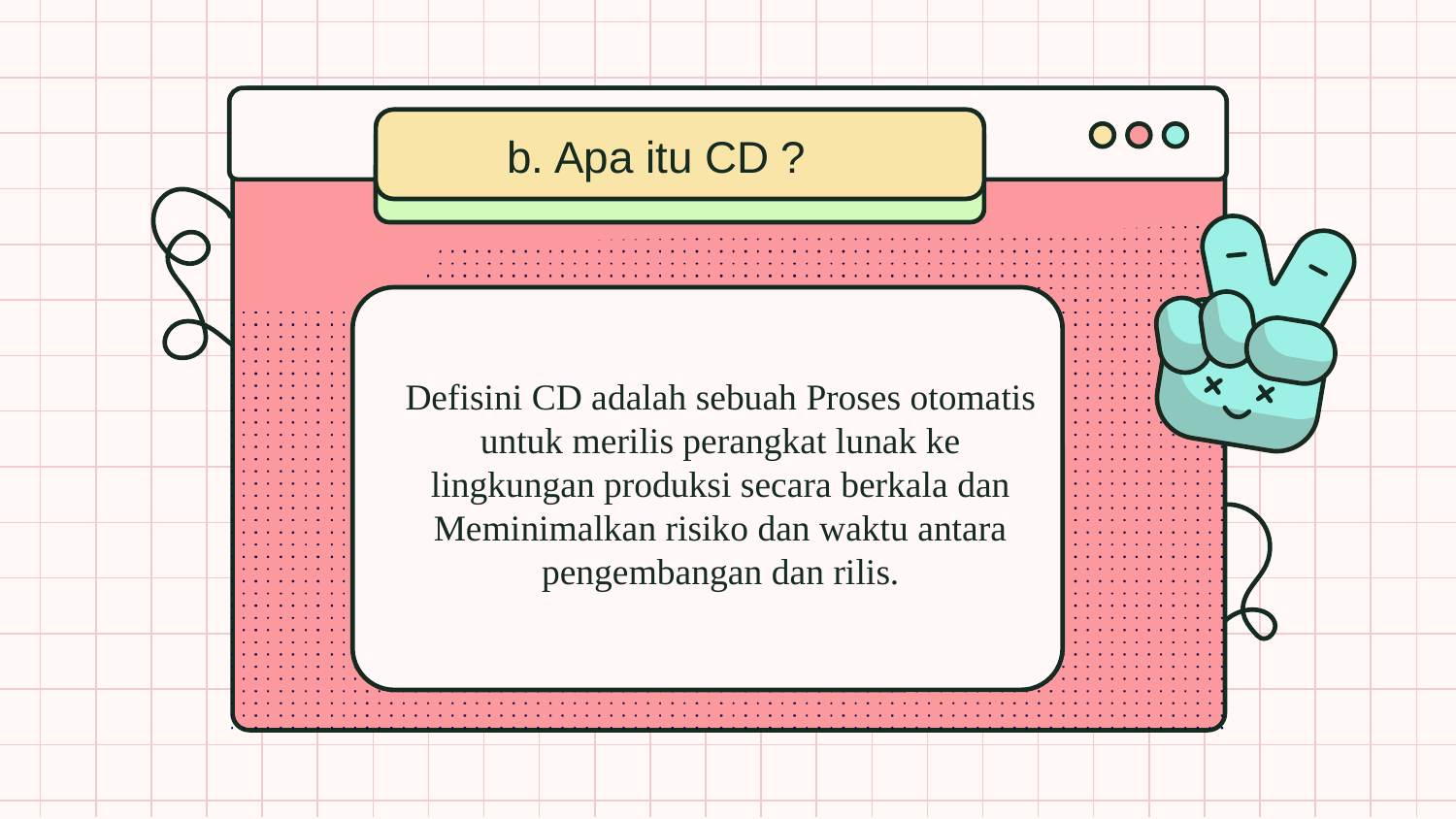

# b. Apa itu CD ?

Defisini CD adalah sebuah Proses otomatis untuk merilis perangkat lunak ke lingkungan produksi secara berkala dan Meminimalkan risiko dan waktu antara pengembangan dan rilis.